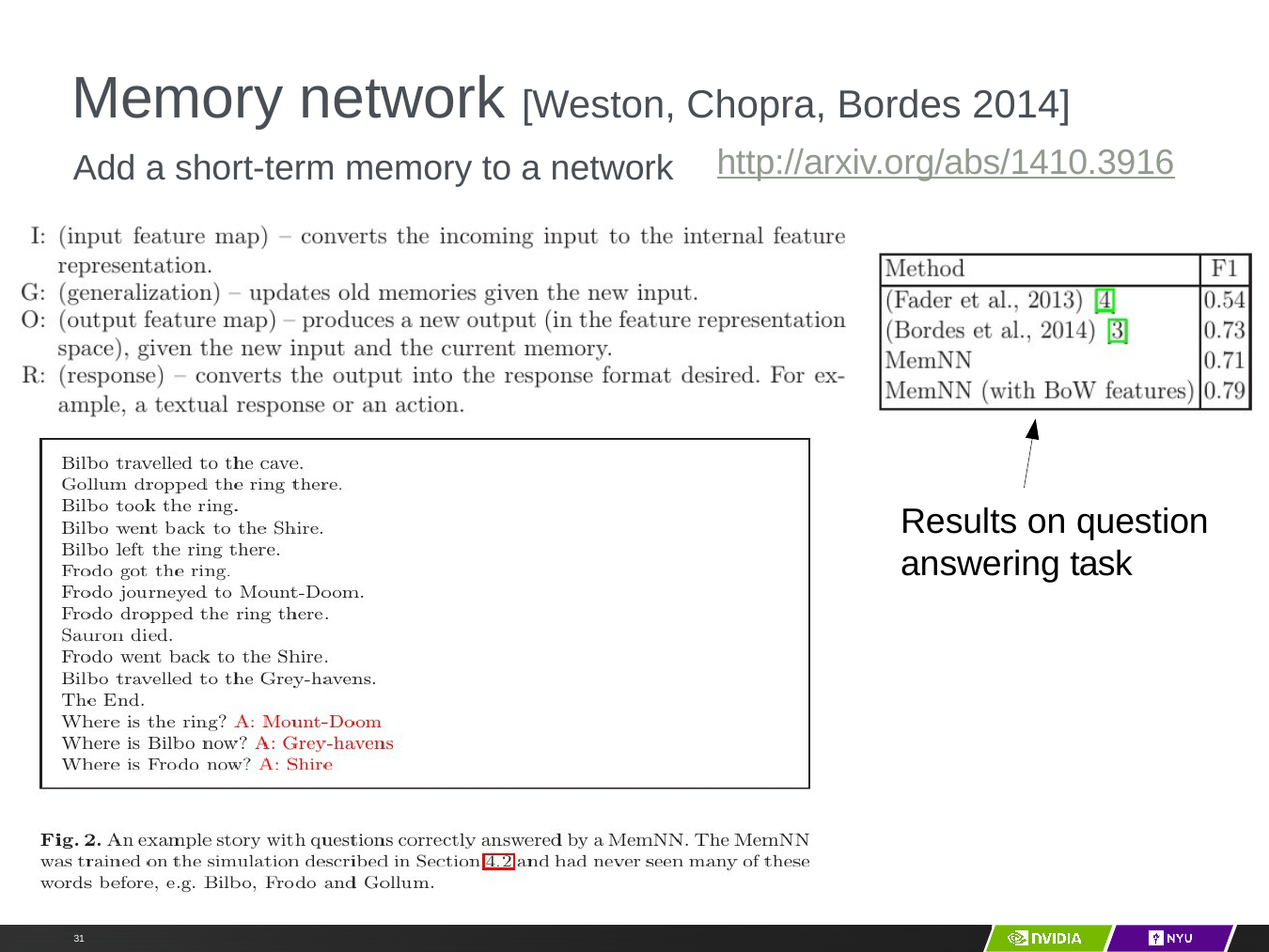

# Memory network [Weston, Chopra, Bordes 2014]
Add a short-term memory to a network

http://arxiv.org/abs/1410.3916

Results on question answering task